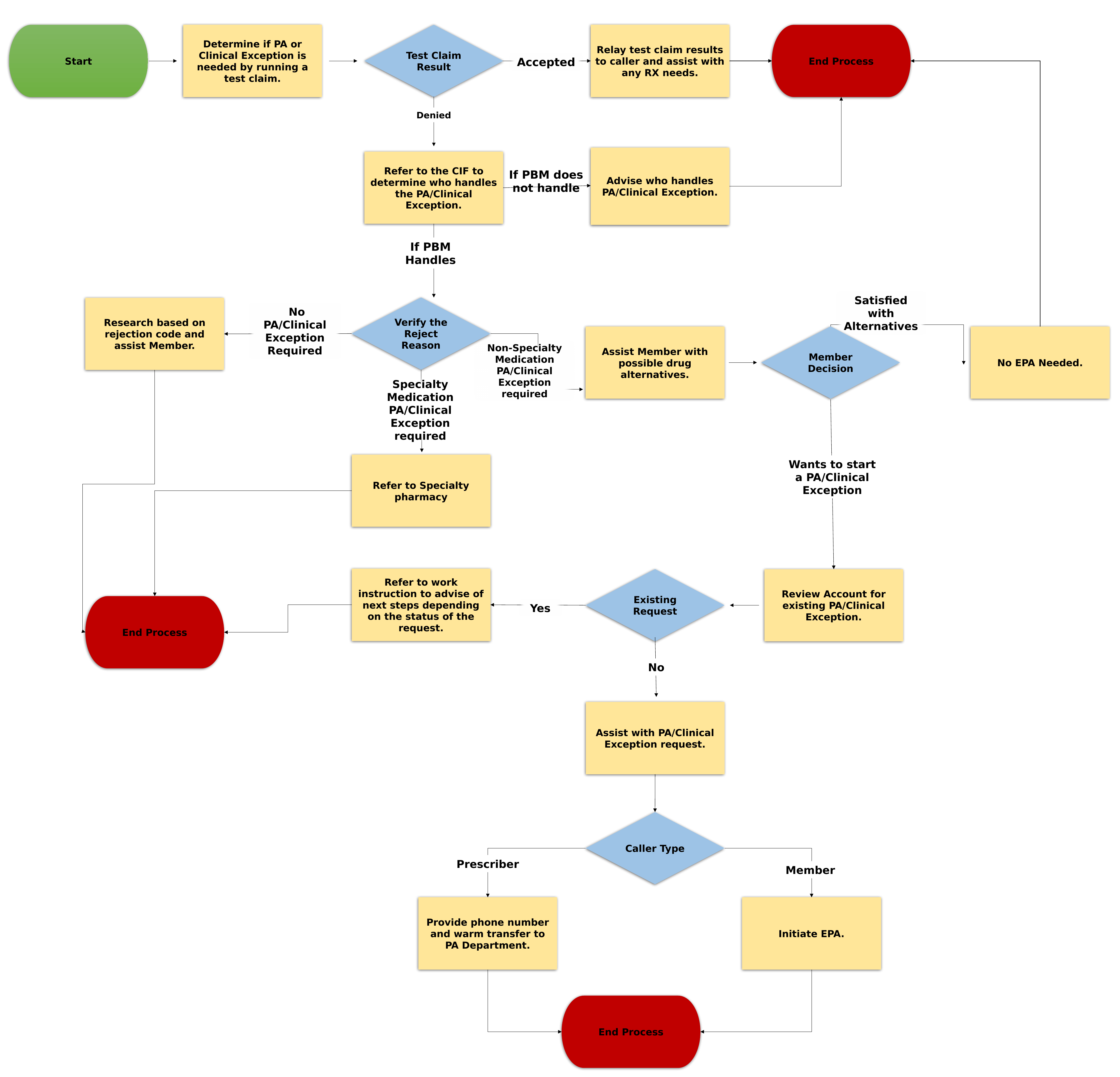

Determine if PA or Clinical Exception is needed by running a test claim.
Relay test claim results to caller and assist with any RX needs.
Start
End Process
Test Claim Result
Accepted
Denied
Advise who handles PA/Clinical Exception.
Refer to the CIF to determine who handles the PA/Clinical Exception.
If PBM does not handle
If PBM Handles
Satisfied with
Alternatives
Verify the Reject Reason
Research based on rejection code and assist Member.
 No PA/Clinical Exception
Required
No EPA Needed.
Member Decision
Assist Member with possible drug alternatives.
Non-Specialty Medication
PA/Clinical Exception required
Specialty Medication PA/Clinical Exception required
Refer to Specialty pharmacy
Wants to start a PA/Clinical Exception
Refer to work instruction to advise of next steps depending on the status of the request.
Review Account for existing PA/Clinical Exception.
Existing Request
End Process
Yes
No
Assist with PA/Clinical Exception request.
Caller Type
Prescriber
Member
Provide phone number and warm transfer to PA Department.
Initiate EPA.
End Process